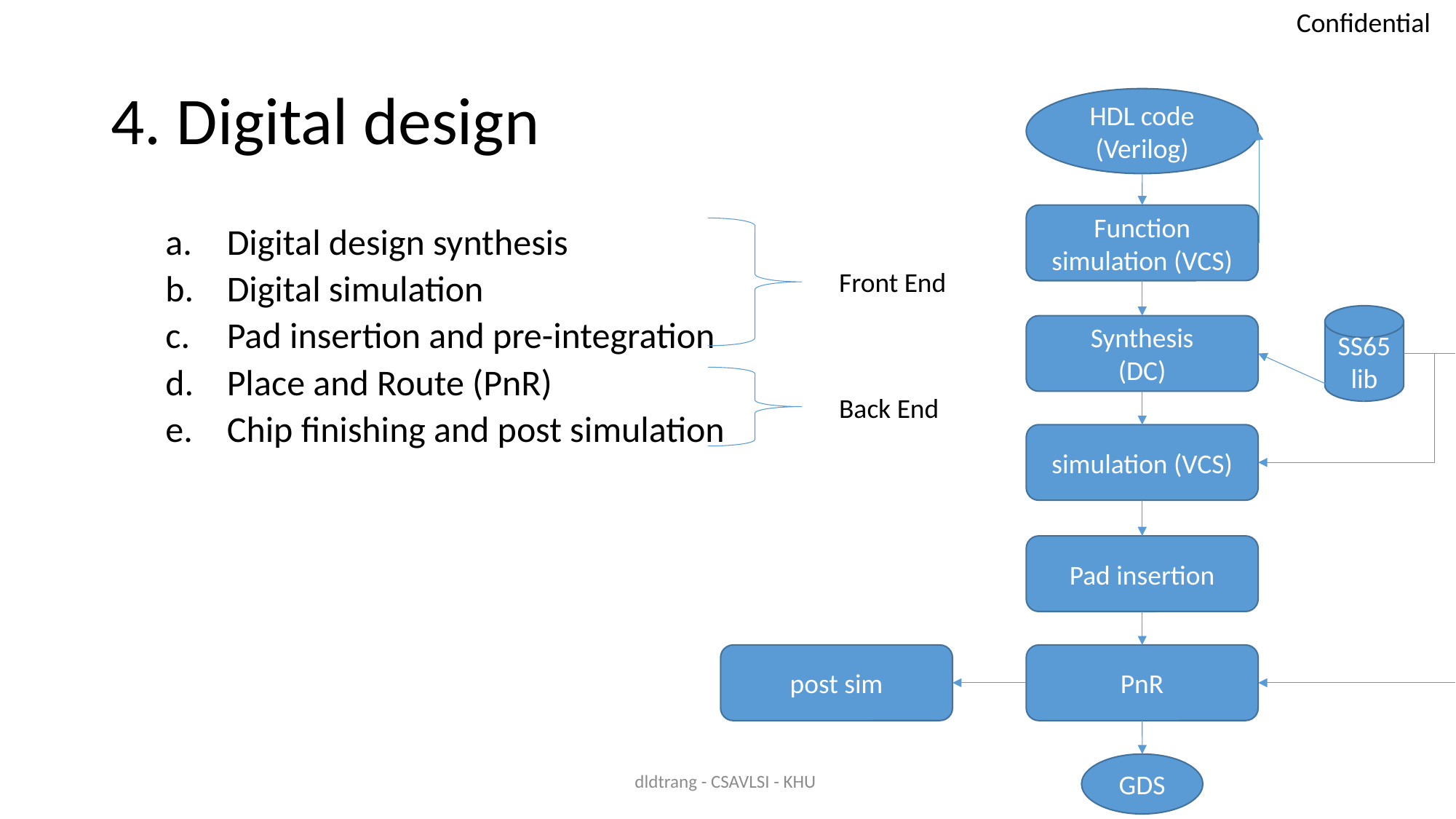

# 4. Digital design
HDL code
(Verilog)
Function simulation (VCS)
Digital design synthesis
Digital simulation
Pad insertion and pre-integration
Place and Route (PnR)
Chip finishing and post simulation

Front End
SS65 lib
Synthesis
(DC)

Back End
simulation (VCS)
Pad insertion
post sim
PnR
GDS
dldtrang - CSAVLSI - KHU